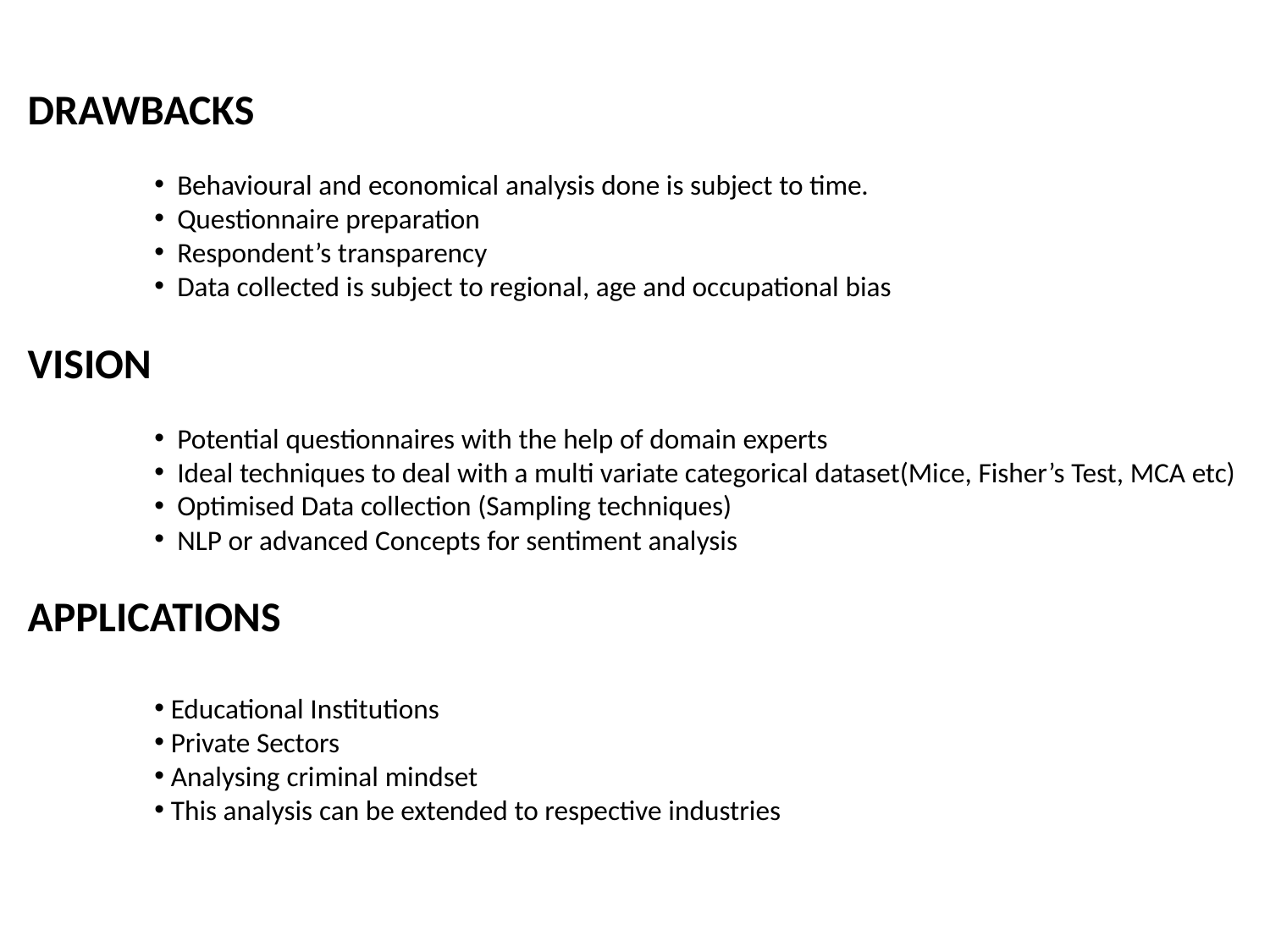

DRAWBACKS

  Behavioural and economical analysis done is subject to time.
  Questionnaire preparation
  Respondent’s transparency
  Data collected is subject to regional, age and occupational bias

VISION

  Potential questionnaires with the help of domain experts
  Ideal techniques to deal with a multi variate categorical dataset(Mice, Fisher’s Test, MCA etc)
  Optimised Data collection (Sampling techniques)
  NLP or advanced Concepts for sentiment analysis

APPLICATIONS

 Educational Institutions
 Private Sectors
 Analysing criminal mindset
 This analysis can be extended to respective industries
10